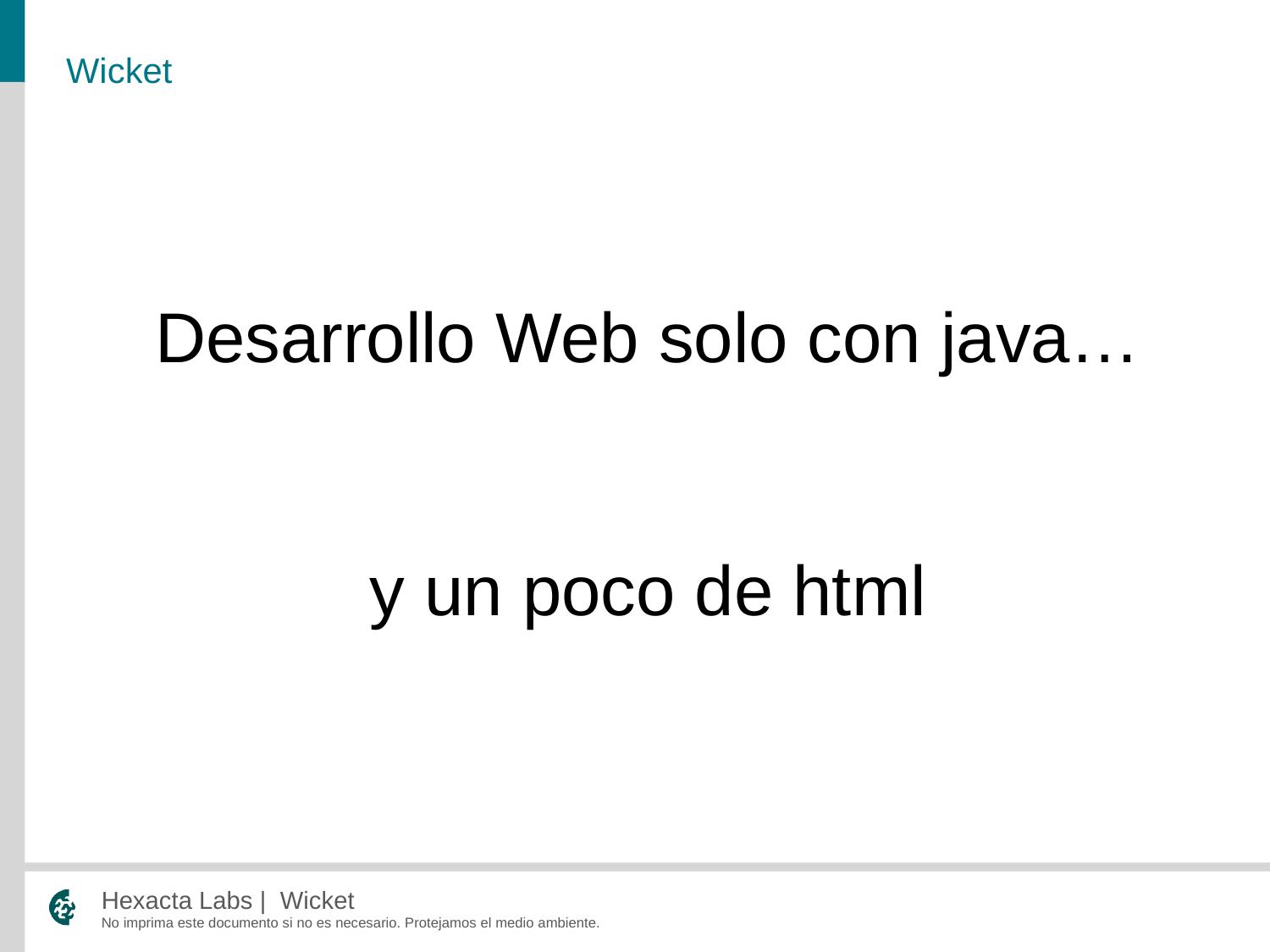

# Wicket

Desarrollo Web solo con java…

y un poco de html